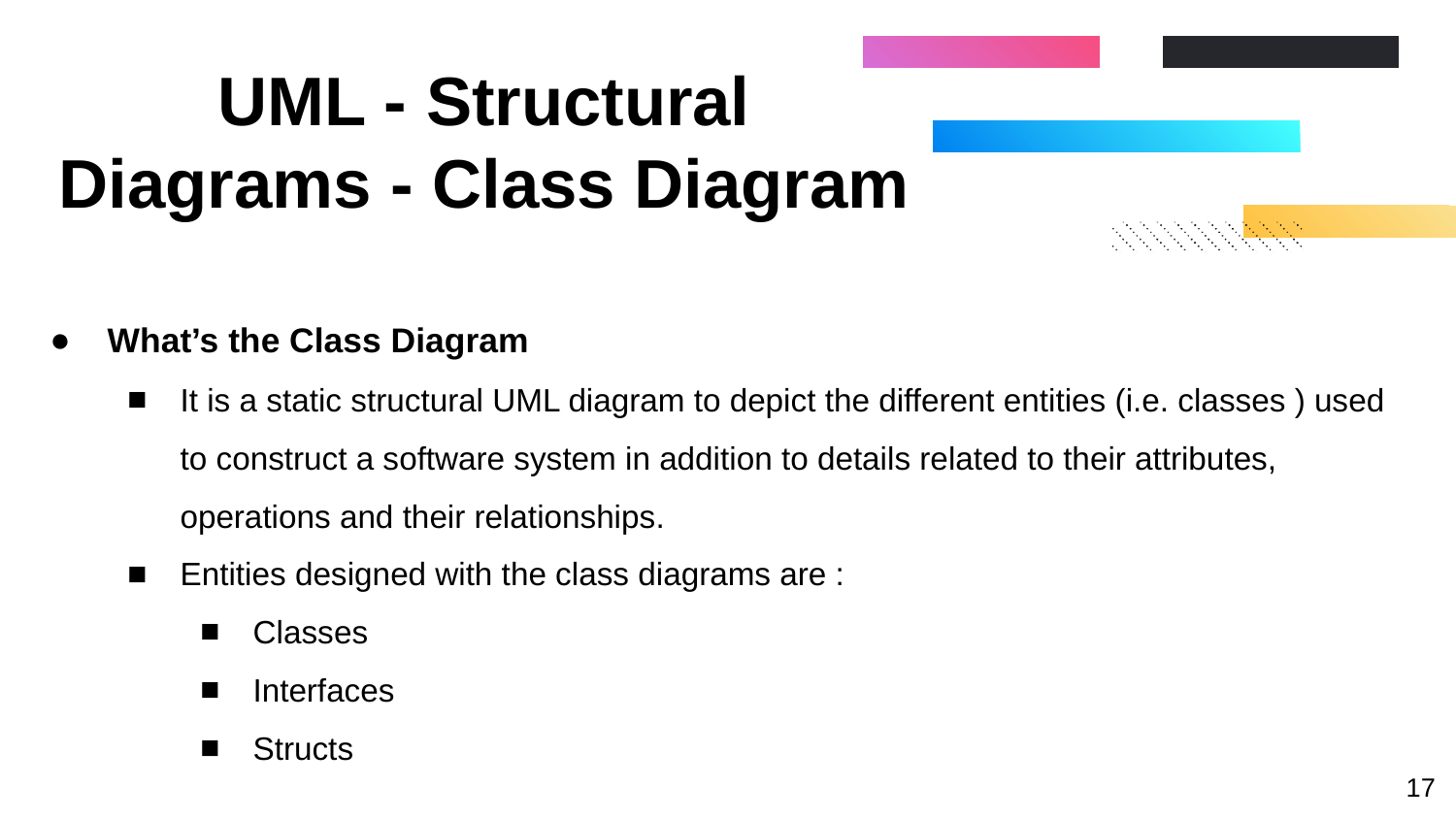

# UML - Structural Diagrams - Class Diagram
What’s the Class Diagram
It is a static structural UML diagram to depict the different entities (i.e. classes ) used to construct a software system in addition to details related to their attributes, operations and their relationships.
Entities designed with the class diagrams are :
Classes
Interfaces
Structs

17